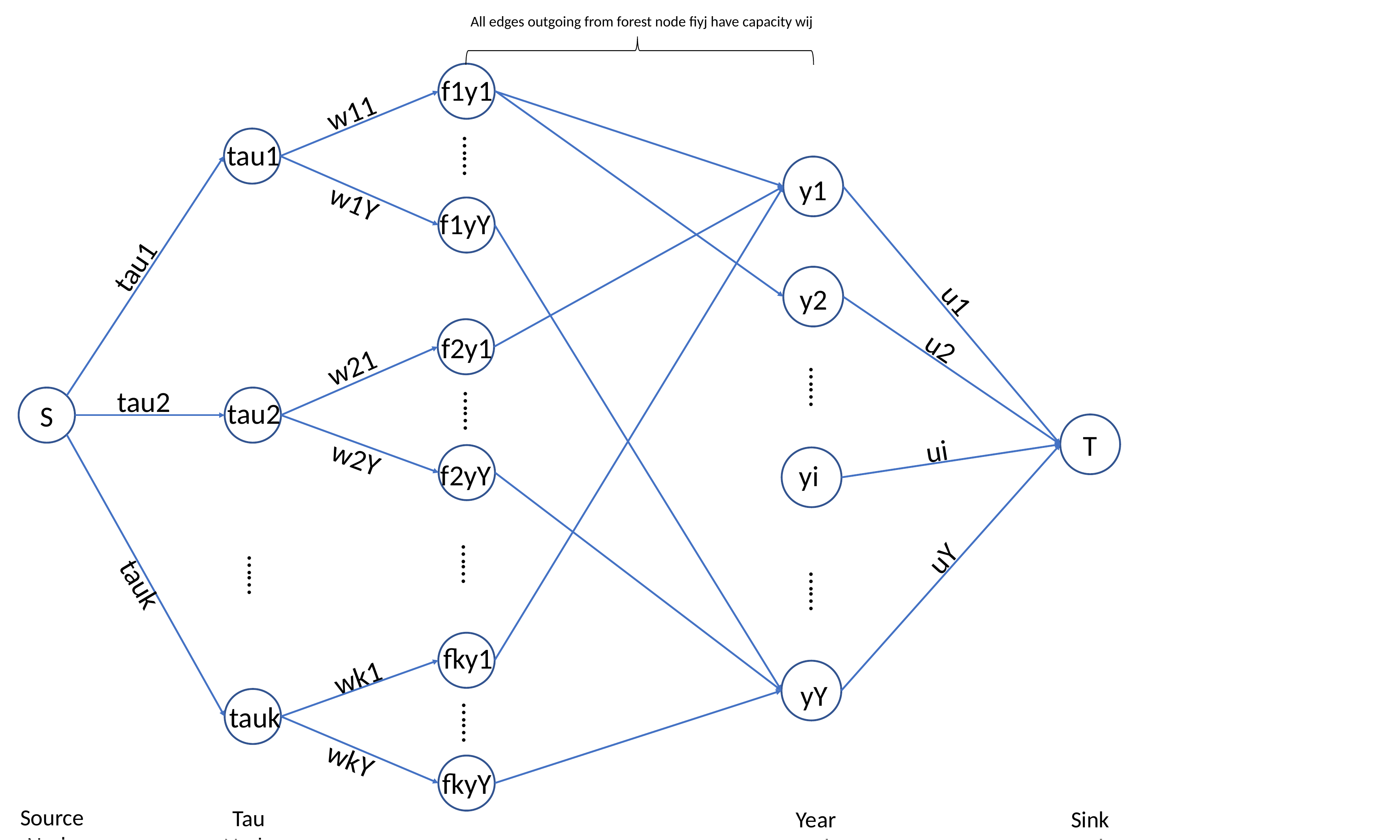

All edges outgoing from forest node fiyj have capacity wij

f1y1
w11

tau1
……

y1
w1Y

f1yY
tau1

y2
u1

f2y1
u2
w21
tau2
……
S

tau2
……
T
ui
w2Y

f2yY
yi
uY
……
tauk
……
……

fky1
wk1

yY

tauk
……
wkY

fkyY
Source
Node
Tau
Node
Year
Node
Sink
Node
Forest Node